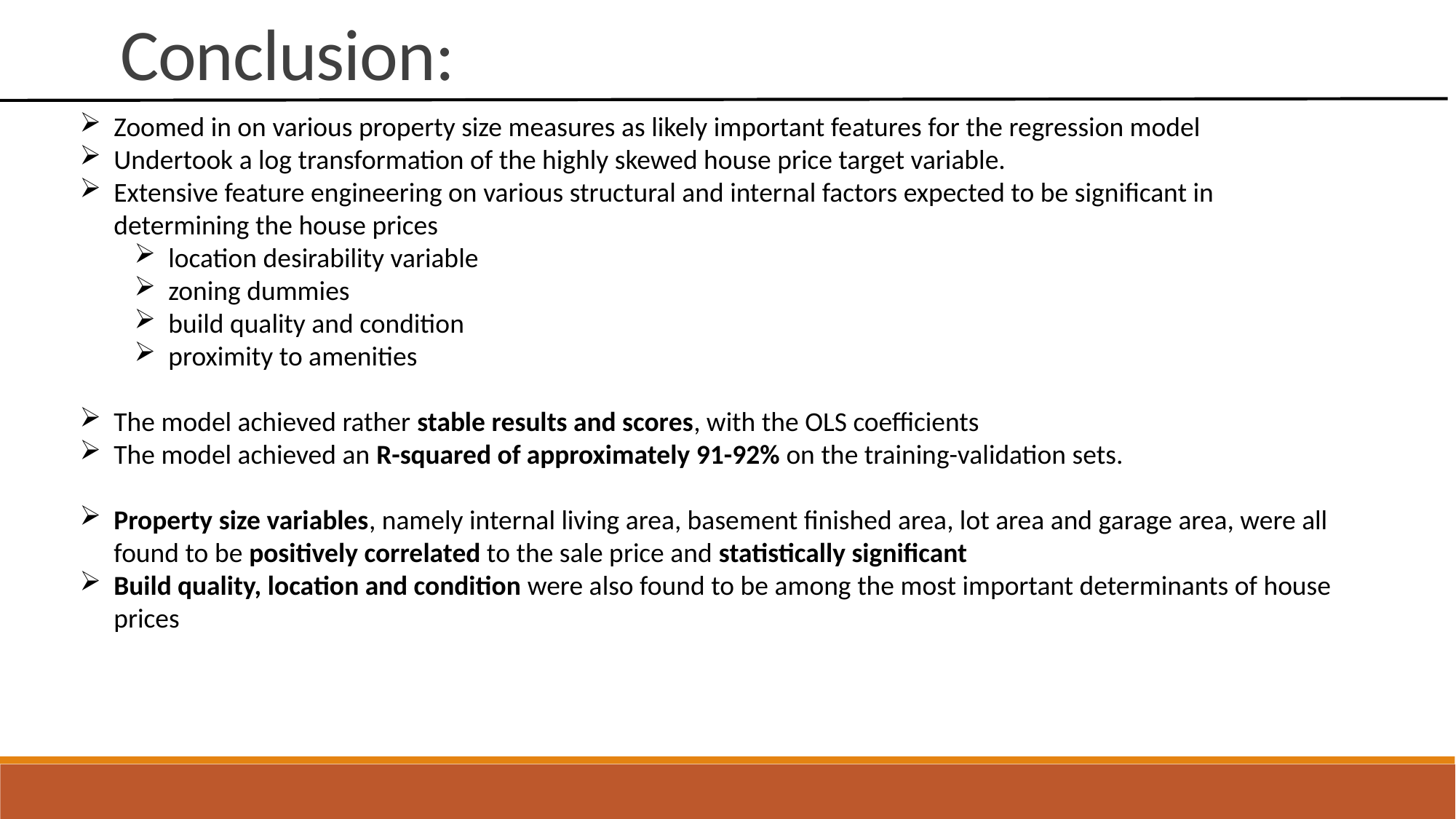

Conclusion:
Zoomed in on various property size measures as likely important features for the regression model
Undertook a log transformation of the highly skewed house price target variable.
Extensive feature engineering on various structural and internal factors expected to be significant in determining the house prices
location desirability variable
zoning dummies
build quality and condition
proximity to amenities

The model achieved rather stable results and scores, with the OLS coefficients
The model achieved an R-squared of approximately 91-92% on the training-validation sets.

Property size variables, namely internal living area, basement finished area, lot area and garage area, were all found to be positively correlated to the sale price and statistically significant
Build quality, location and condition were also found to be among the most important determinants of house prices